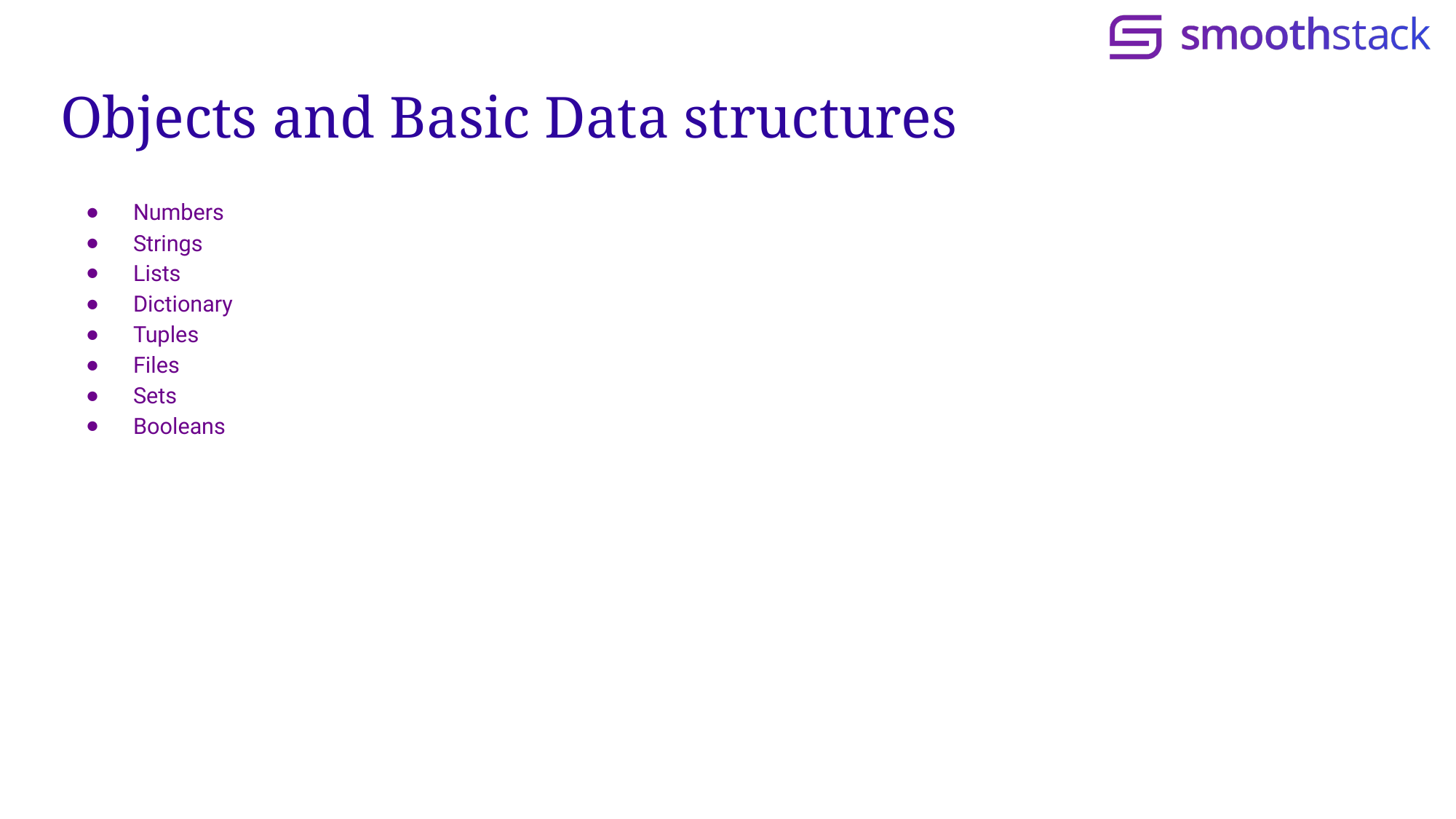

# Objects and Basic Data structures
Numbers
Strings
Lists
Dictionary
Tuples
Files
Sets
Booleans